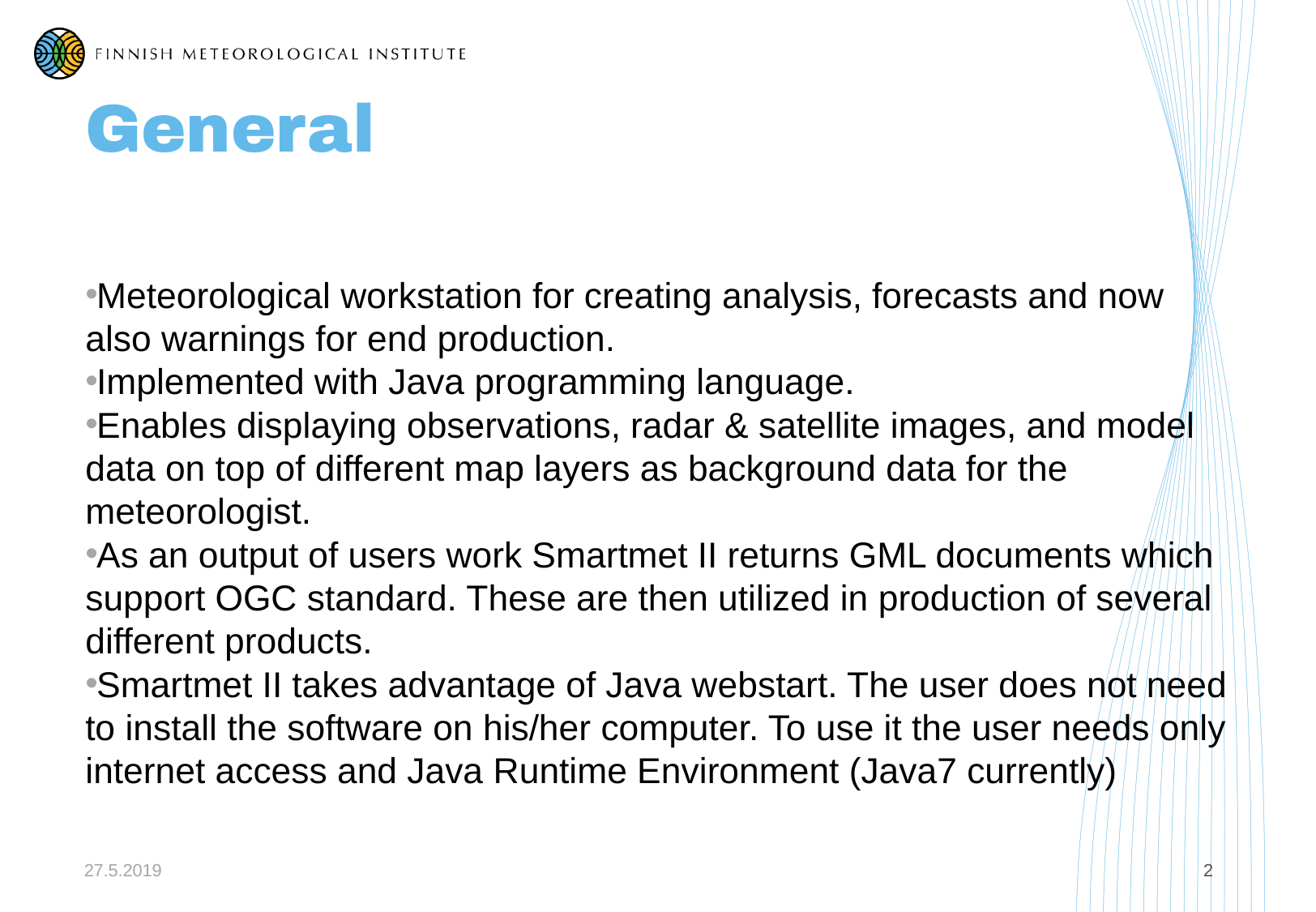

# General
Meteorological workstation for creating analysis, forecasts and now also warnings for end production.
Implemented with Java programming language.
Enables displaying observations, radar & satellite images, and model data on top of different map layers as background data for the meteorologist.
As an output of users work Smartmet II returns GML documents which support OGC standard. These are then utilized in production of several different products.
Smartmet II takes advantage of Java webstart. The user does not need to install the software on his/her computer. To use it the user needs only internet access and Java Runtime Environment (Java7 currently)
27.5.2019

2